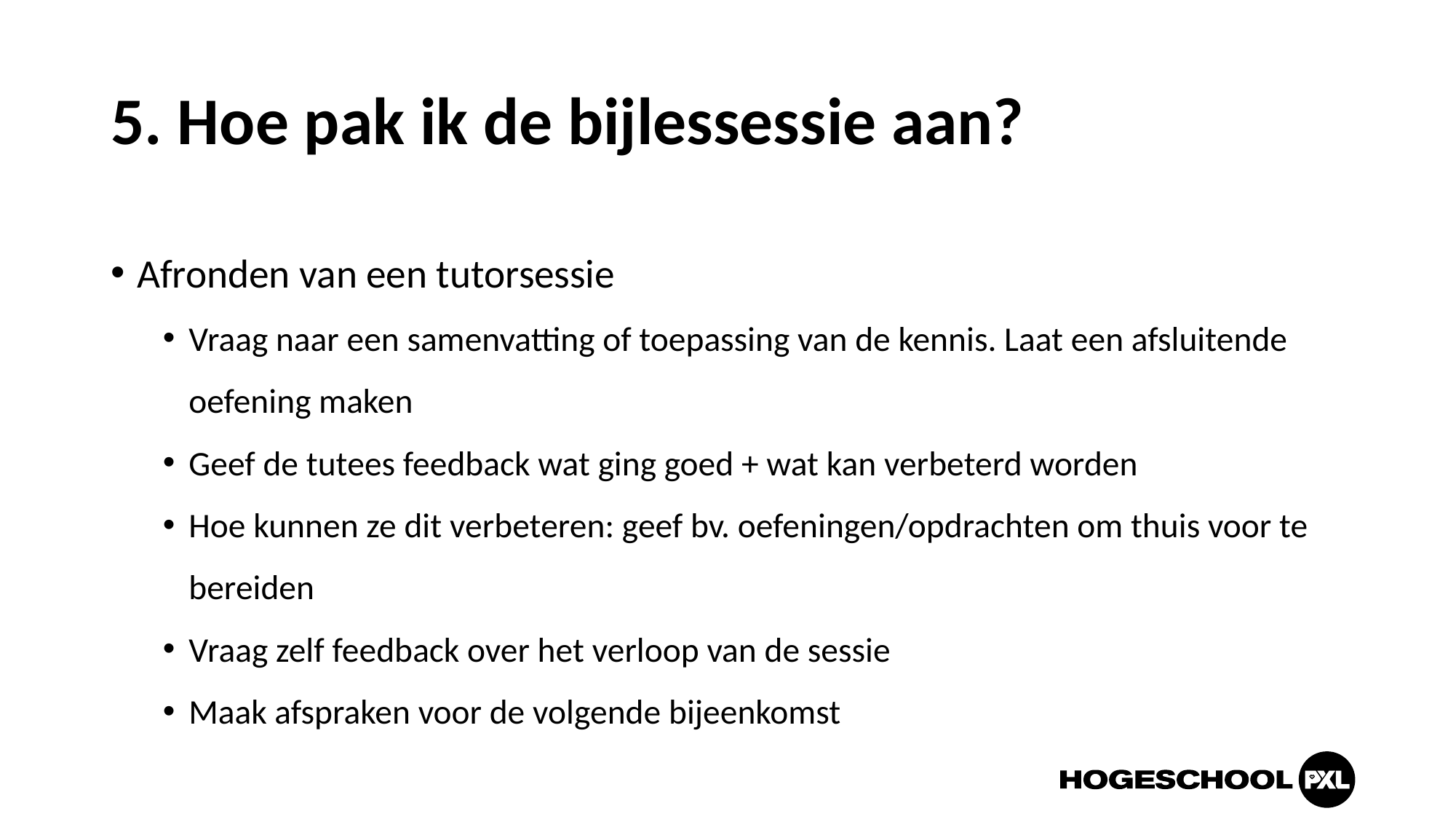

# 5. Hoe pak ik de bijlessessie aan?
Afronden van een tutorsessie
Vraag naar een samenvatting of toepassing van de kennis. Laat een afsluitende oefening maken
Geef de tutees feedback wat ging goed + wat kan verbeterd worden
Hoe kunnen ze dit verbeteren: geef bv. oefeningen/opdrachten om thuis voor te bereiden
Vraag zelf feedback over het verloop van de sessie
Maak afspraken voor de volgende bijeenkomst